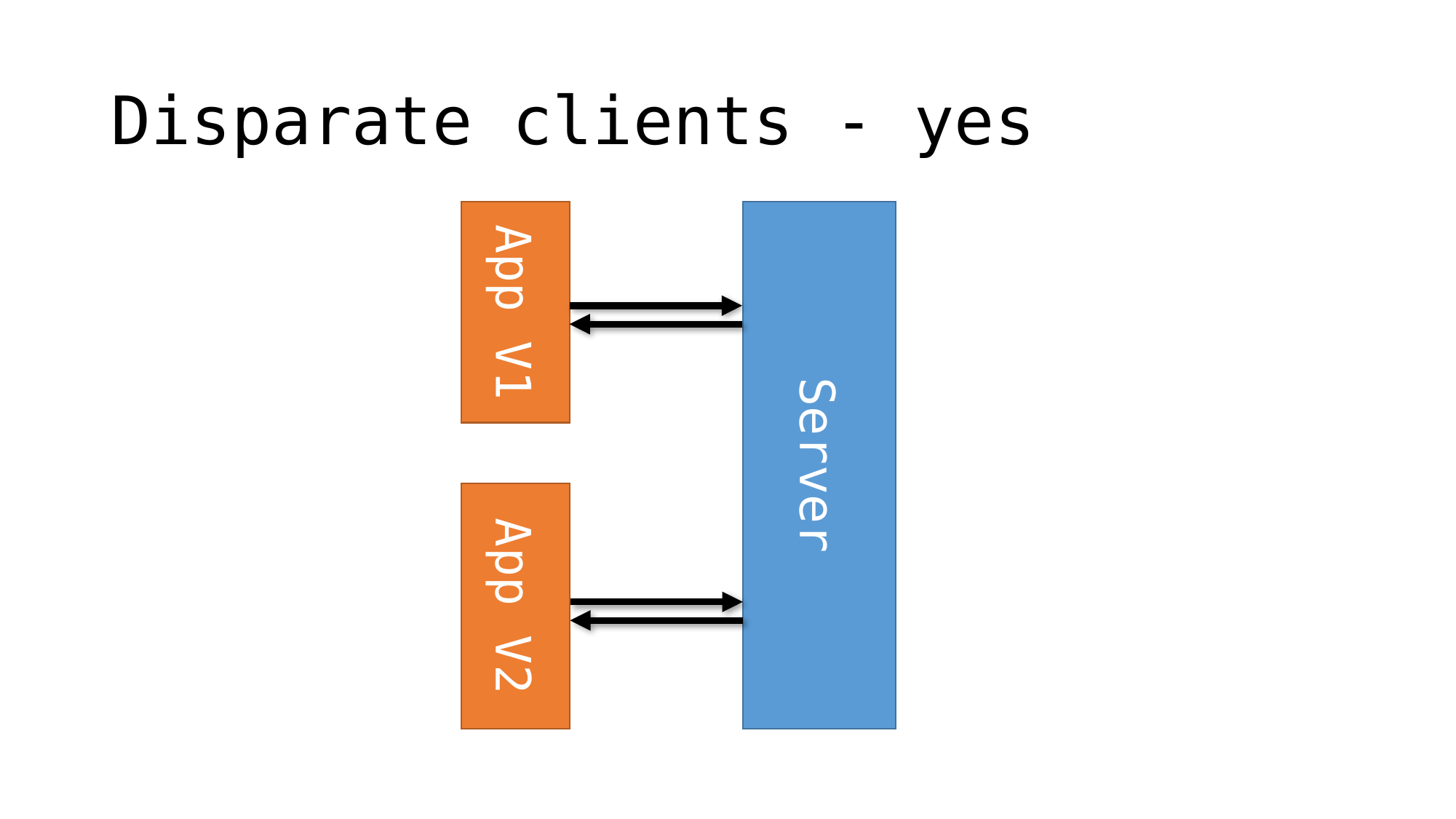

# Disparate clients - yes
App V1
Server
App V2